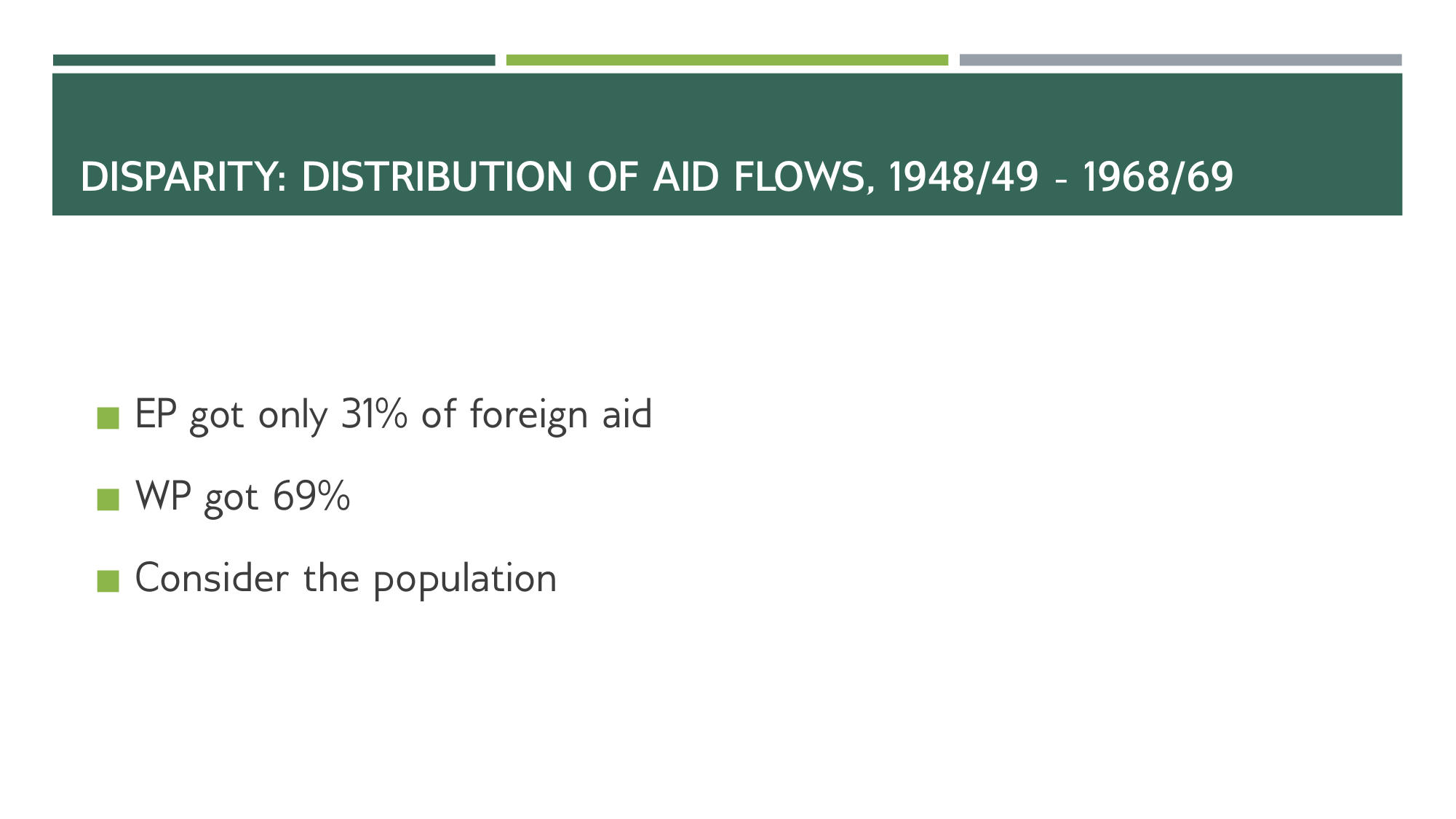

# DISPARITY: DISTRIBUTION OF AID FLOWS, 1948/49 - 1968/69
EP got only 31% of foreign aid
WP got 69%
Consider the population